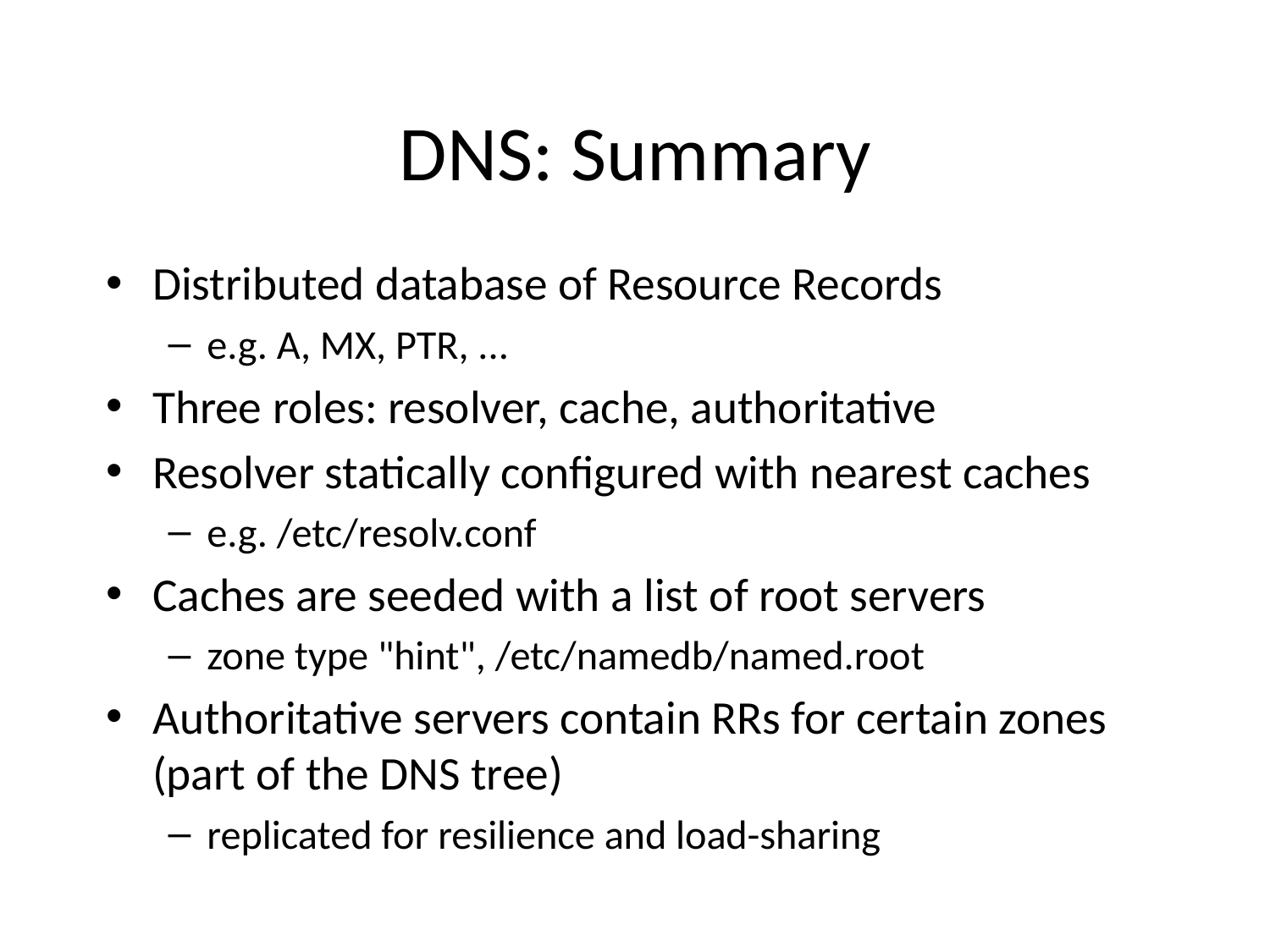

# DNS: Summary
Distributed database of Resource Records
e.g. A, MX, PTR, ...
Three roles: resolver, cache, authoritative
Resolver statically configured with nearest caches
e.g. /etc/resolv.conf
Caches are seeded with a list of root servers
zone type "hint", /etc/namedb/named.root
Authoritative servers contain RRs for certain zones (part of the DNS tree)‏
replicated for resilience and load-sharing